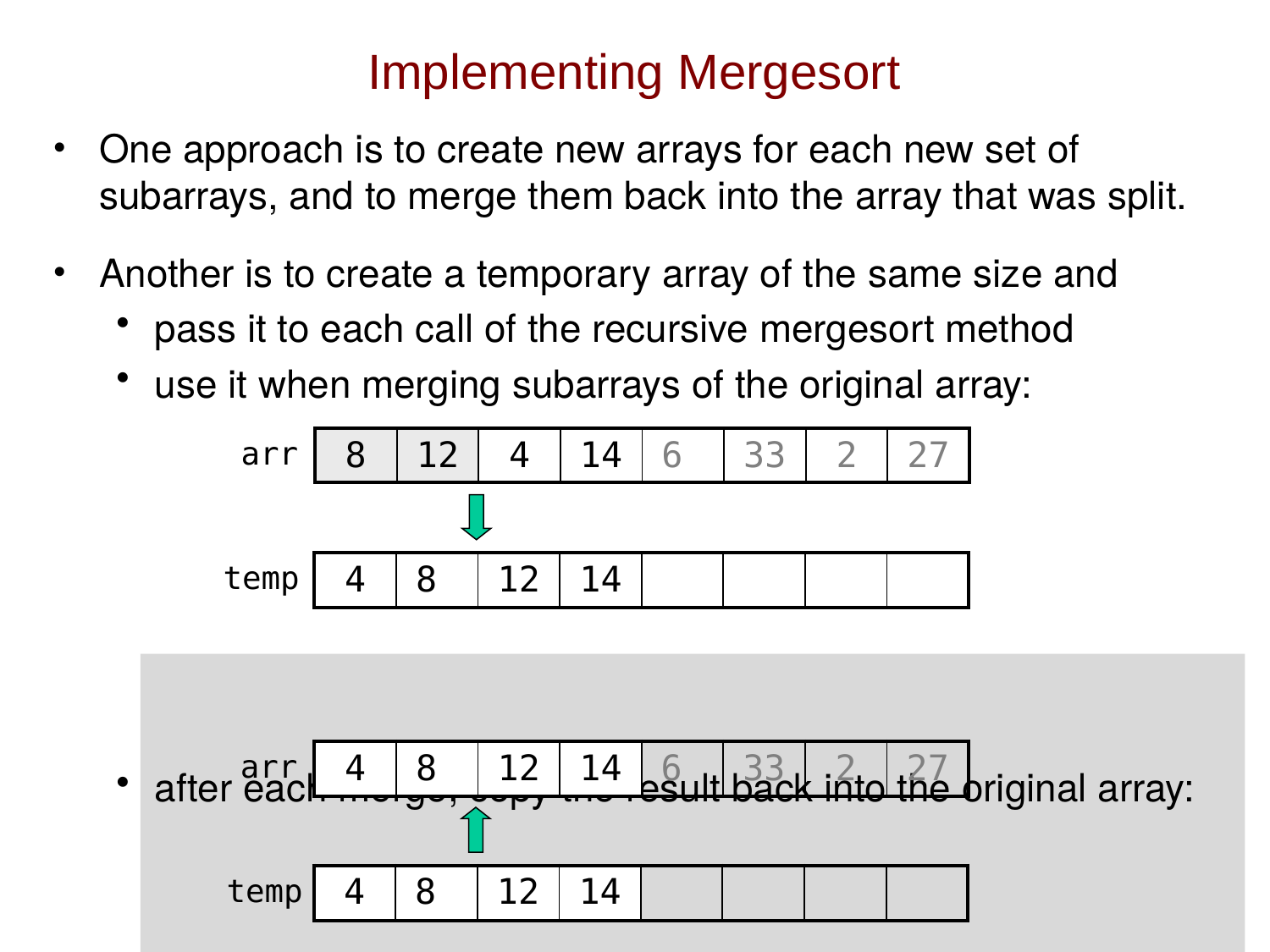

# Implementing Mergesort
One approach is to create new arrays for each new set of subarrays, and to merge them back into the array that was split.
Another is to create a temporary array of the same size and
pass it to each call of the recursive mergesort method
use it when merging subarrays of the original array:

after each merge, copy the result back into the original array:
arr
| 8 | 12 | 4 | 14 | 6 | 33 | 2 | 27 |
| --- | --- | --- | --- | --- | --- | --- | --- |

temp
| 4 | 8 | 12 | 14 |  |  |  |  |
| --- | --- | --- | --- | --- | --- | --- | --- |

arr
| 4 | 8 | 12 | 14 | 6 | 33 | 2 | 27 |
| --- | --- | --- | --- | --- | --- | --- | --- |

temp
| 4 | 8 | 12 | 14 |  |  |  |  |
| --- | --- | --- | --- | --- | --- | --- | --- |